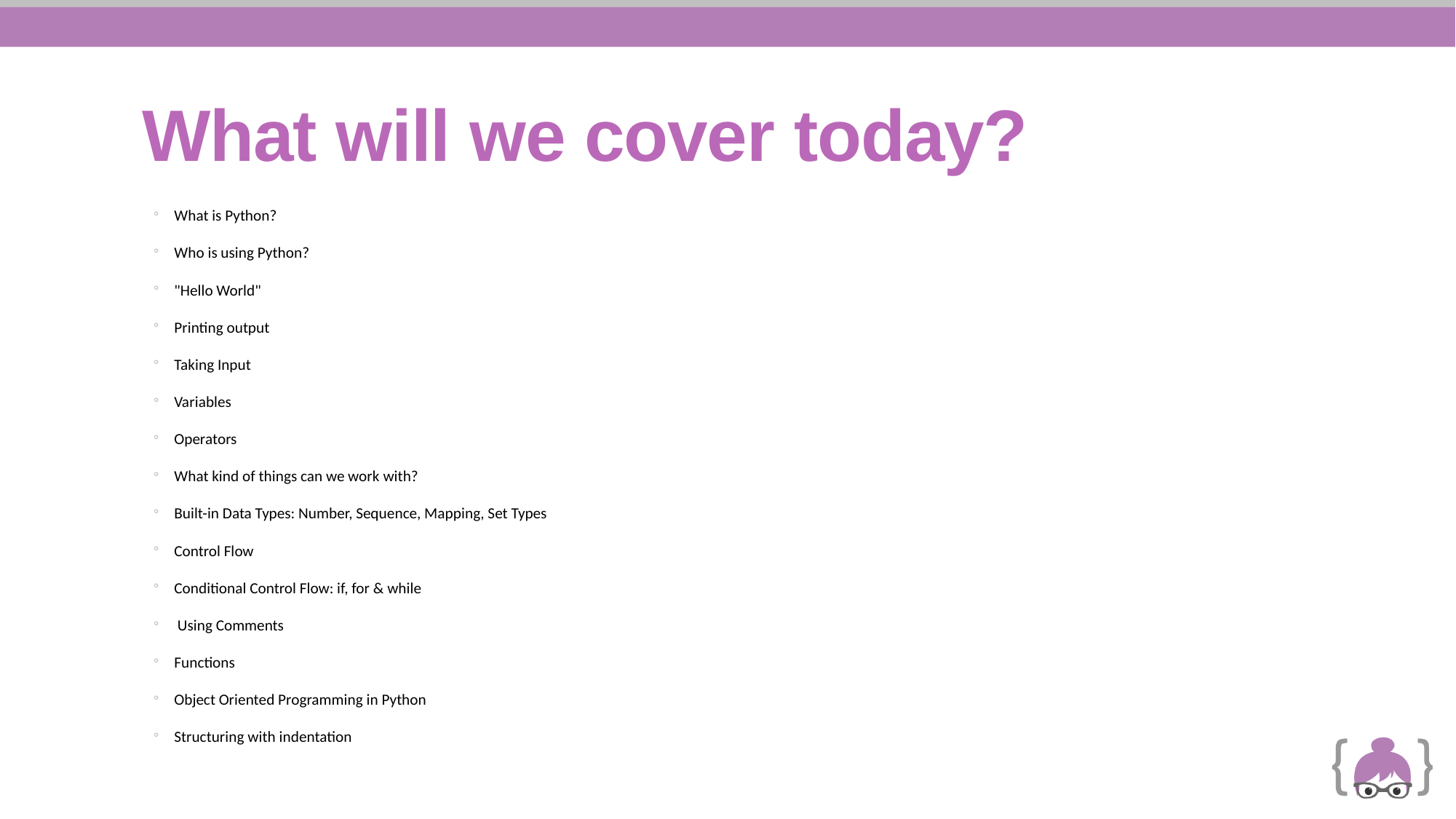

# What will we cover today?
What is Python?
Who is using Python?
"Hello World"
Printing output
Taking Input
Variables
Operators
What kind of things can we work with?
Built-in Data Types: Number, Sequence, Mapping, Set Types
Control Flow
Conditional Control Flow: if, for & while
 Using Comments
Functions
Object Oriented Programming in Python
Structuring with indentation